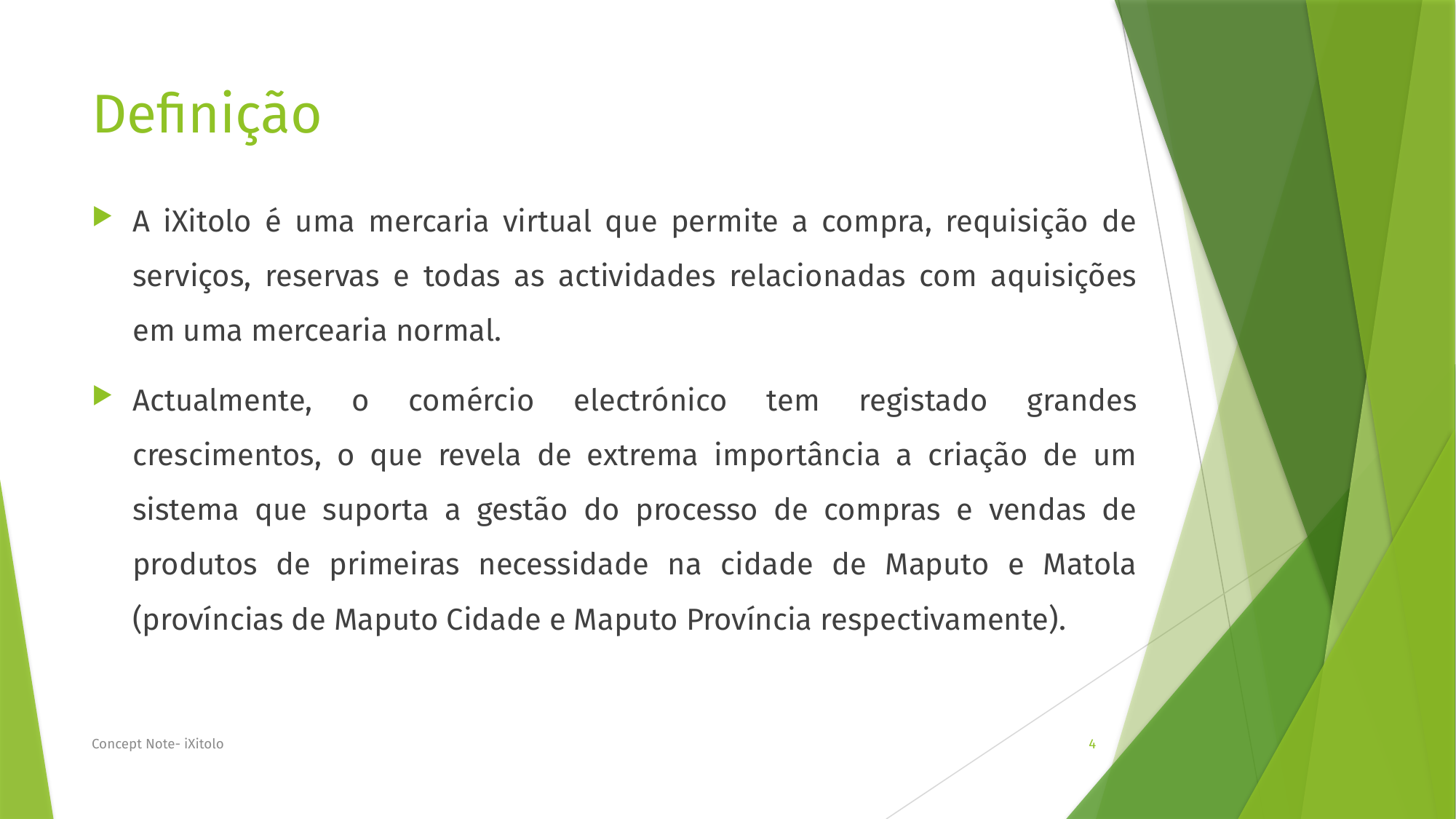

# Definição
A iXitolo é uma mercaria virtual que permite a compra, requisição de serviços, reservas e todas as actividades relacionadas com aquisições em uma mercearia normal.
Actualmente, o comércio electrónico tem registado grandes crescimentos, o que revela de extrema importância a criação de um sistema que suporta a gestão do processo de compras e vendas de produtos de primeiras necessidade na cidade de Maputo e Matola (províncias de Maputo Cidade e Maputo Província respectivamente).
Concept Note- iXitolo
4